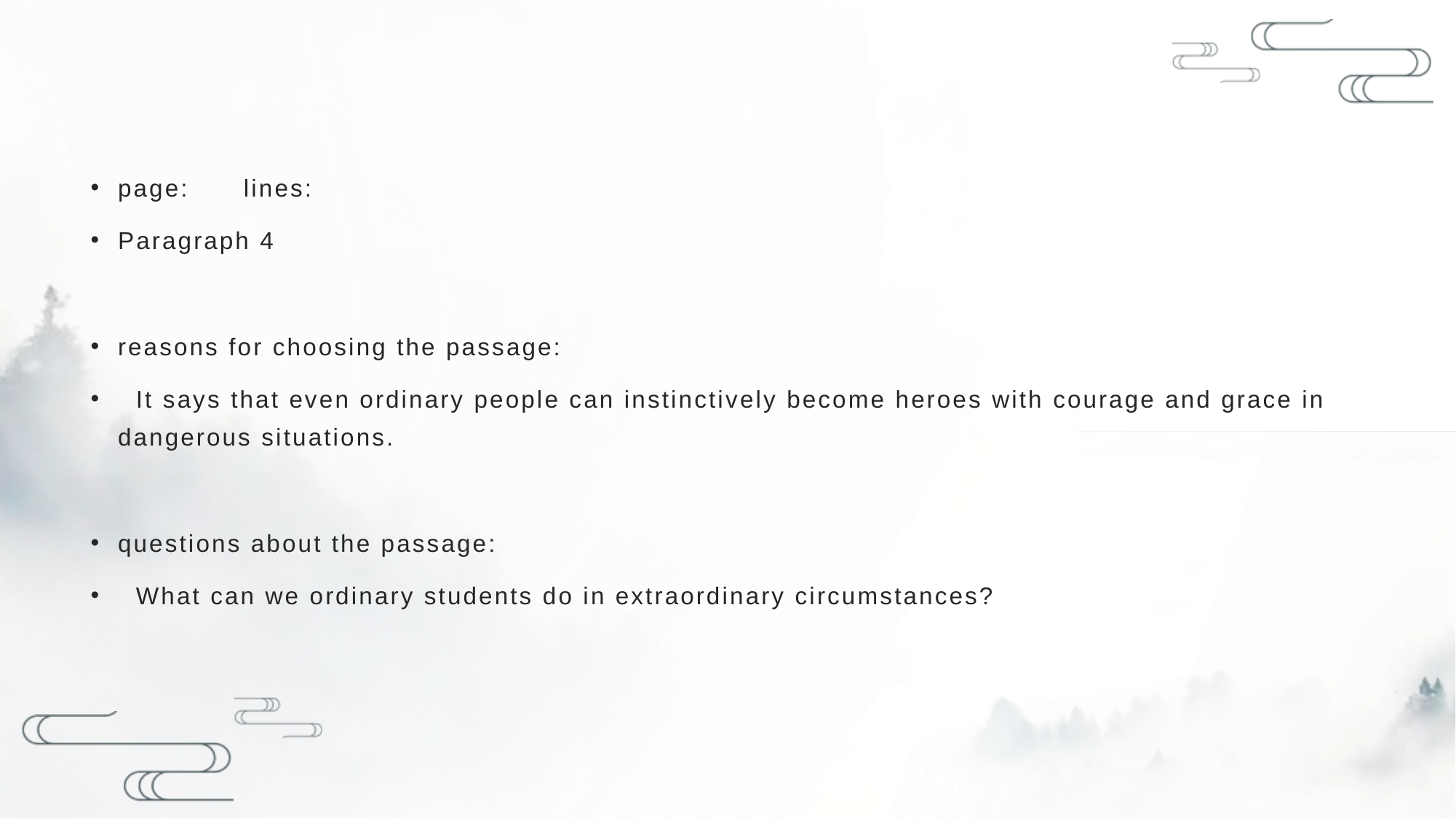

#

page:      lines:
Paragraph 4

reasons for choosing the passage:
  It says that even ordinary people can instinctively become heroes with courage and grace in dangerous situations.

questions about the passage:
  What can we ordinary students do in extraordinary circumstances?